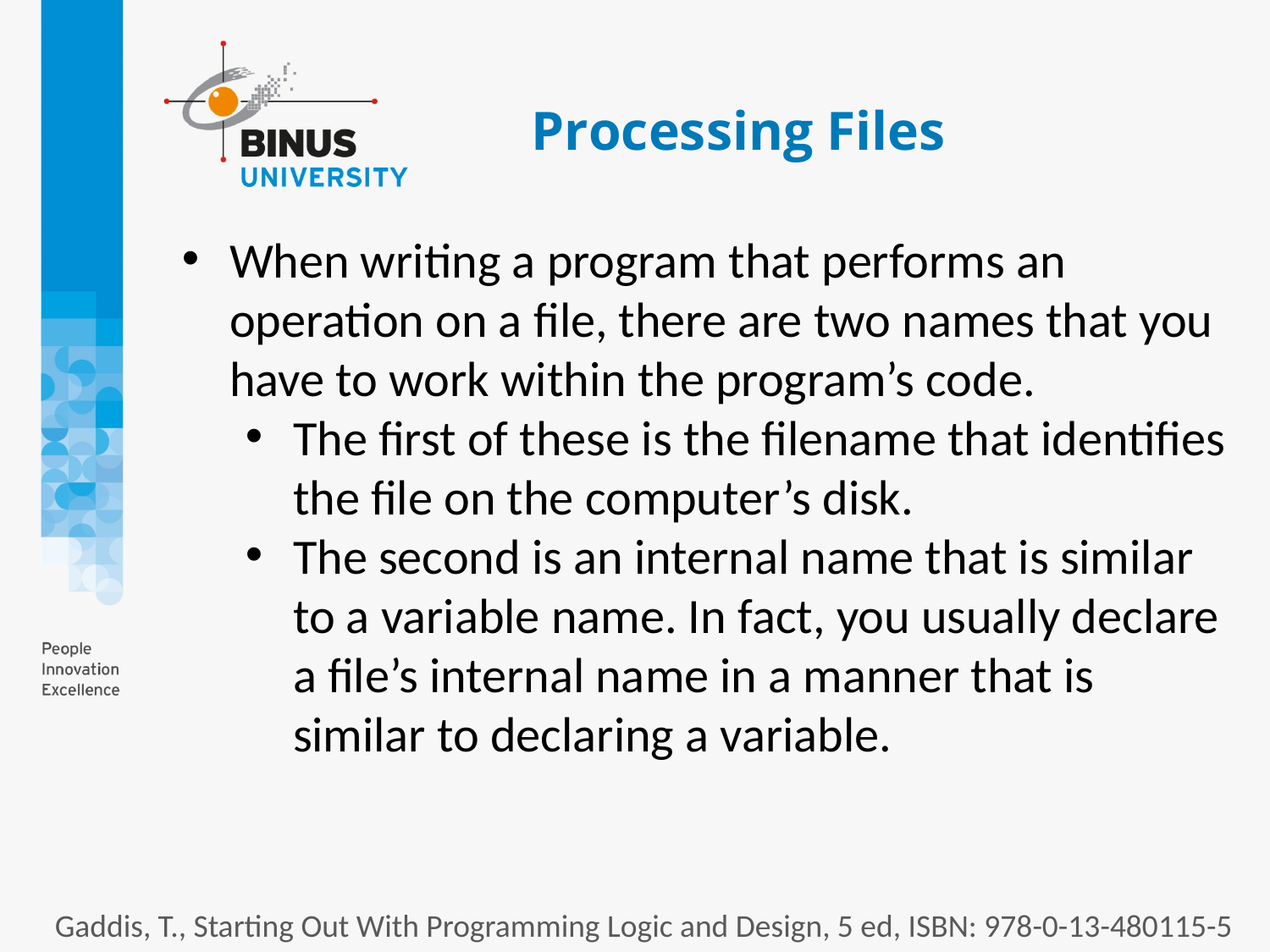

# Processing Files
When writing a program that performs an operation on a file, there are two names that you have to work within the program’s code.
The first of these is the filename that identifies the file on the computer’s disk.
The second is an internal name that is similar to a variable name. In fact, you usually declare a file’s internal name in a manner that is similar to declaring a variable.
Gaddis, T., Starting Out With Programming Logic and Design, 5 ed, ISBN: 978-0-13-480115-5